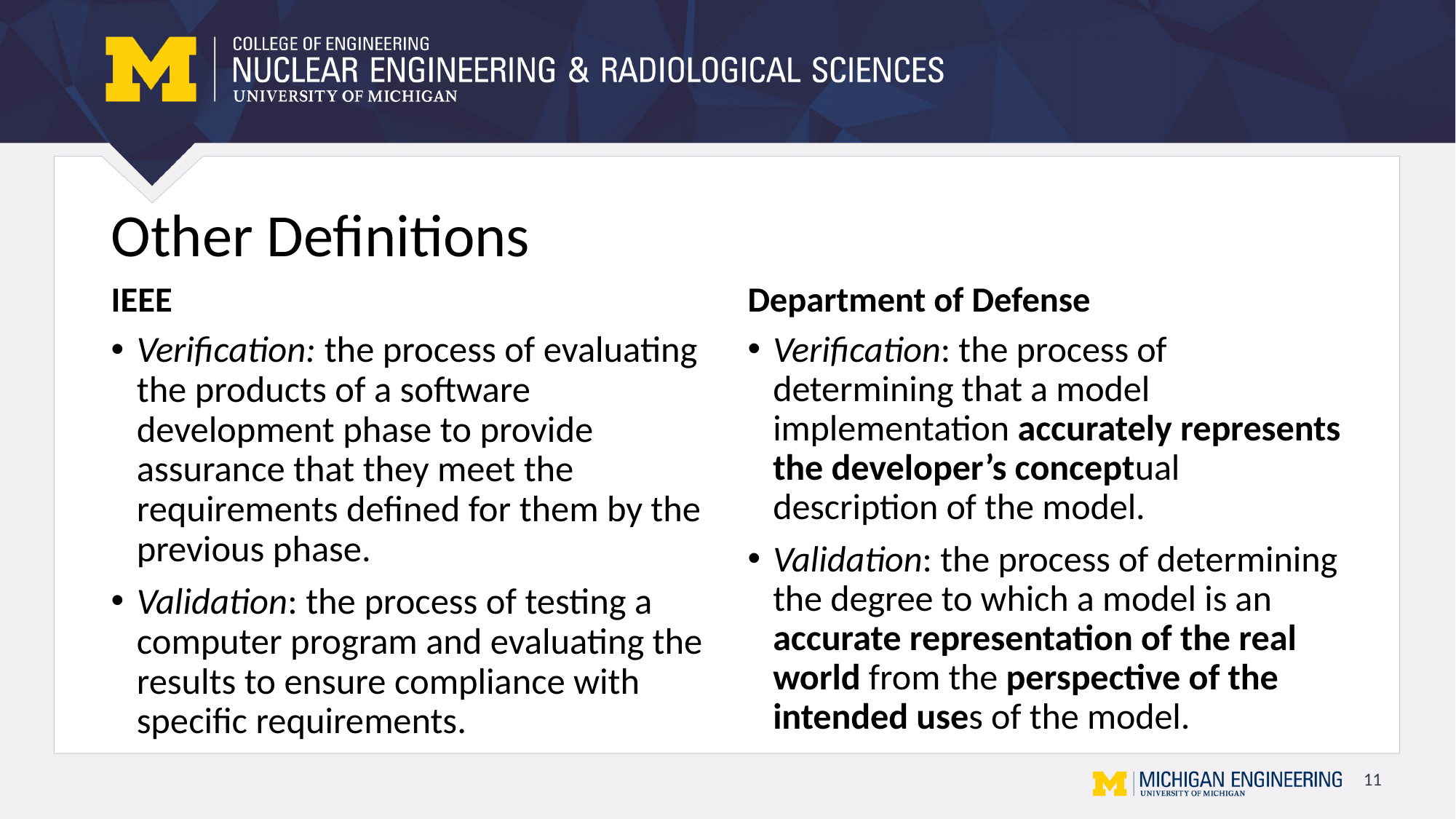

# Other Definitions
IEEE
Department of Defense
Verification: the process of evaluating the products of a software development phase to provide assurance that they meet the requirements defined for them by the previous phase.
Validation: the process of testing a computer program and evaluating the results to ensure compliance with specific requirements.
Verification: the process of determining that a model implementation accurately represents the developer’s conceptual description of the model.
Validation: the process of determining the degree to which a model is an accurate representation of the real world from the perspective of the intended uses of the model.